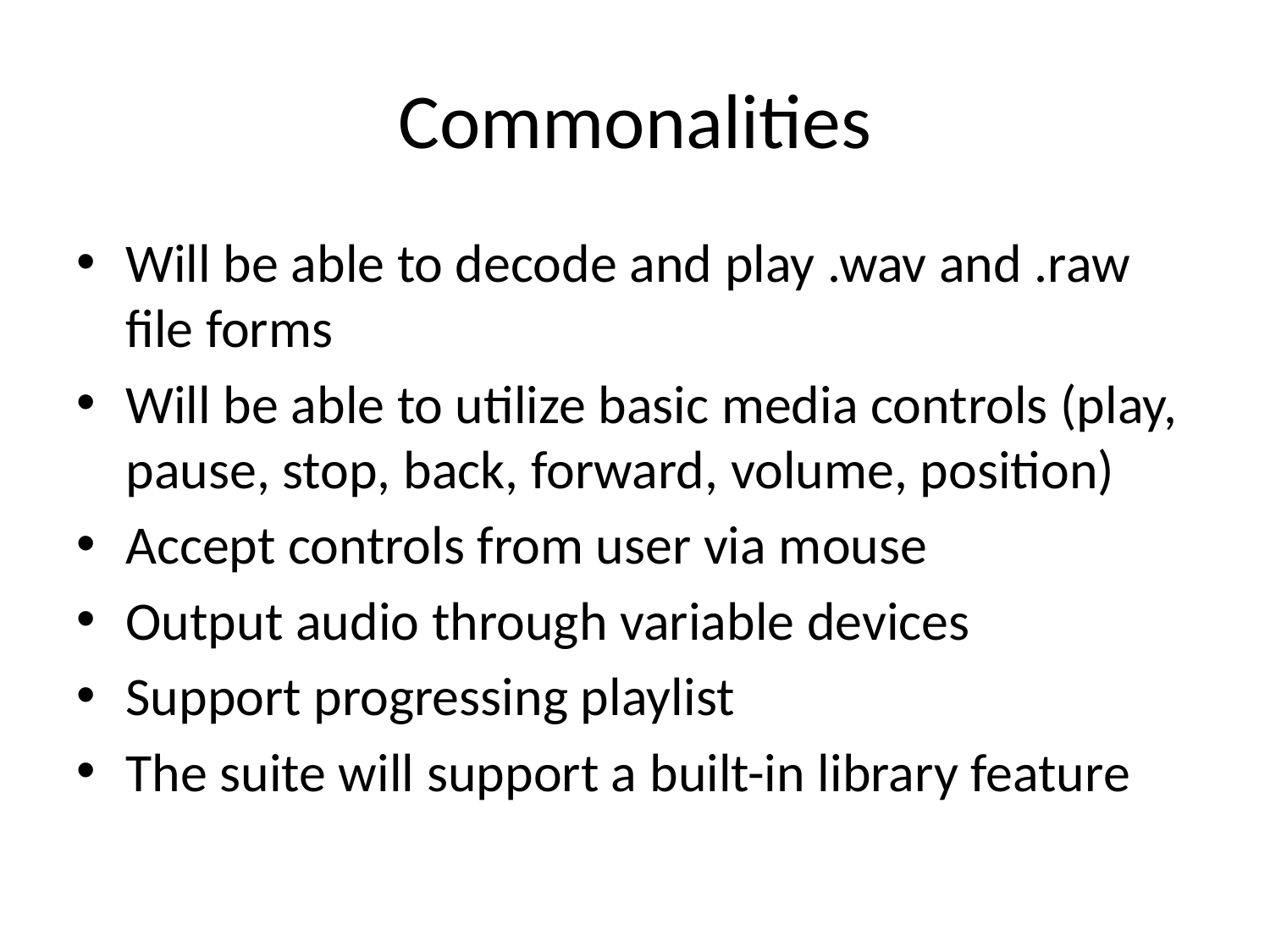

# Commonalities
Will be able to decode and play .wav and .raw file forms
Will be able to utilize basic media controls (play, pause, stop, back, forward, volume, position)
Accept controls from user via mouse
Output audio through variable devices
Support progressing playlist
The suite will support a built-in library feature